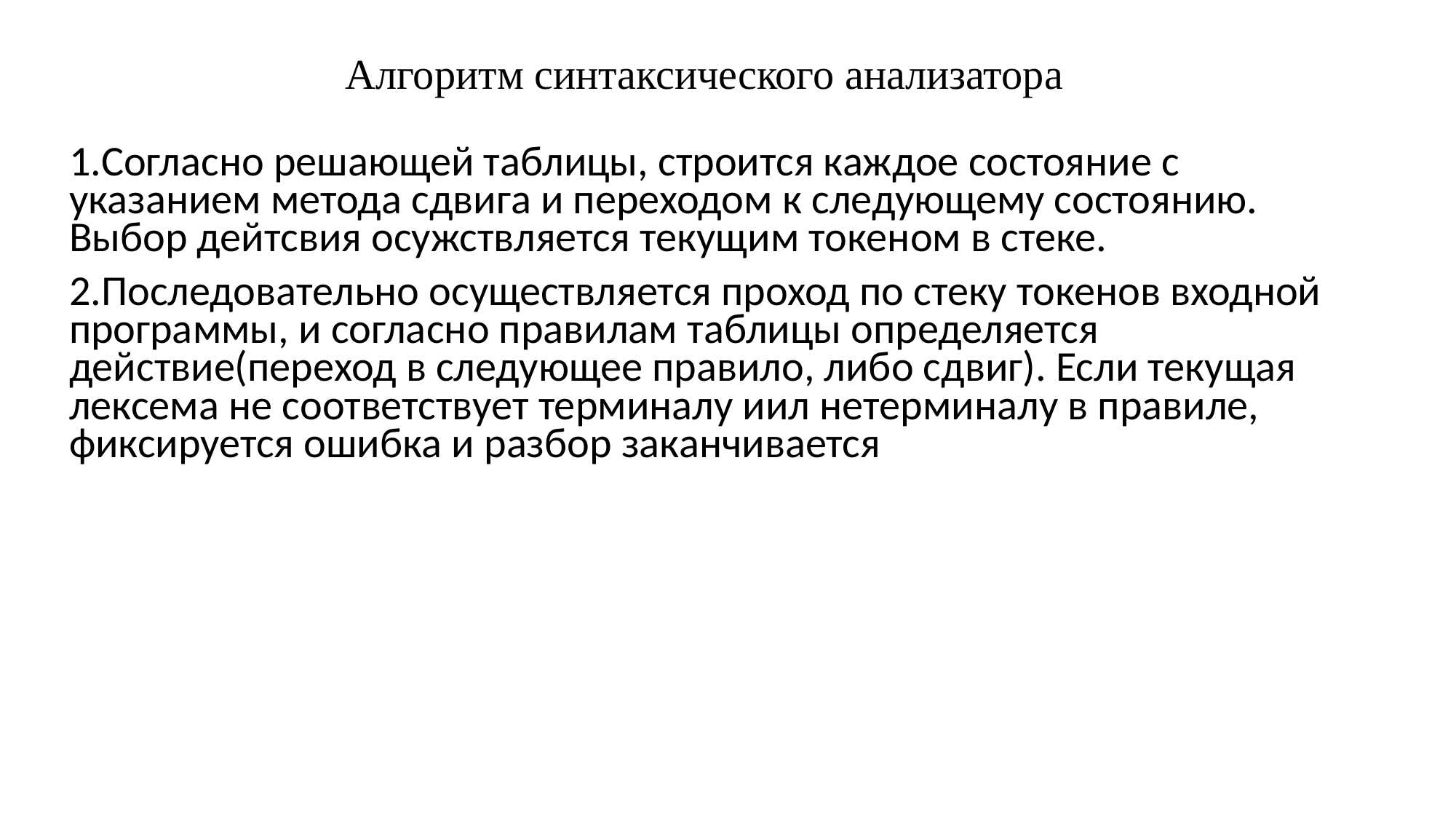

# Алгоритм синтаксического анализатора
1.Согласно решающей таблицы, строится каждое состояние с указанием метода сдвига и переходом к следующему состоянию. Выбор дейтсвия осужствляется текущим токеном в стеке.
2.Последовательно осуществляется проход по стеку токенов входной программы, и согласно правилам таблицы определяется действие(переход в следующее правило, либо сдвиг). Если текущая лексема не соответствует терминалу иил нетерминалу в правиле, фиксируется ошибка и разбор заканчивается
9